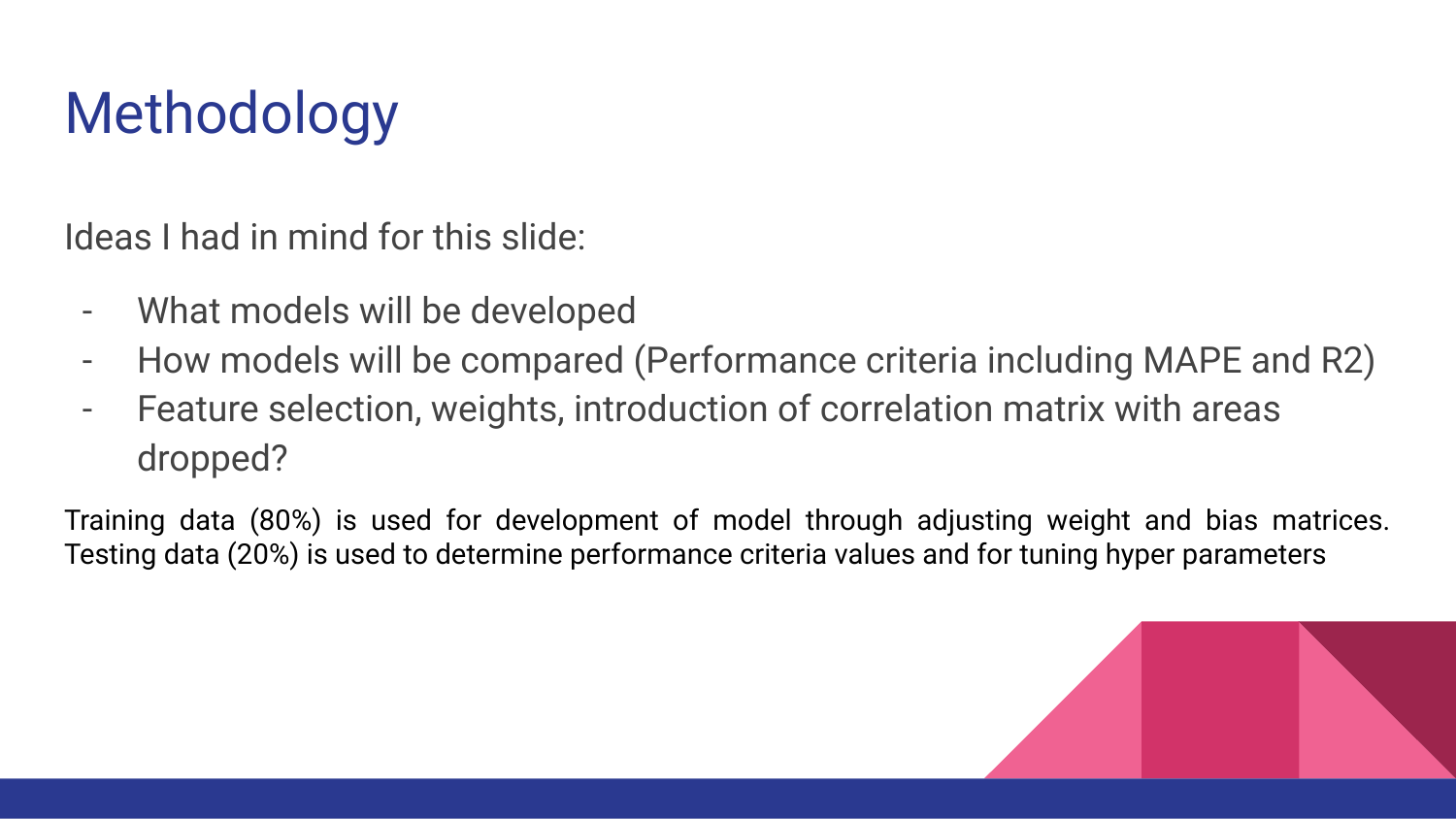

# Methodology
Ideas I had in mind for this slide:
What models will be developed
How models will be compared (Performance criteria including MAPE and R2)
Feature selection, weights, introduction of correlation matrix with areas dropped?
Training data (80%) is used for development of model through adjusting weight and bias matrices. Testing data (20%) is used to determine performance criteria values and for tuning hyper parameters